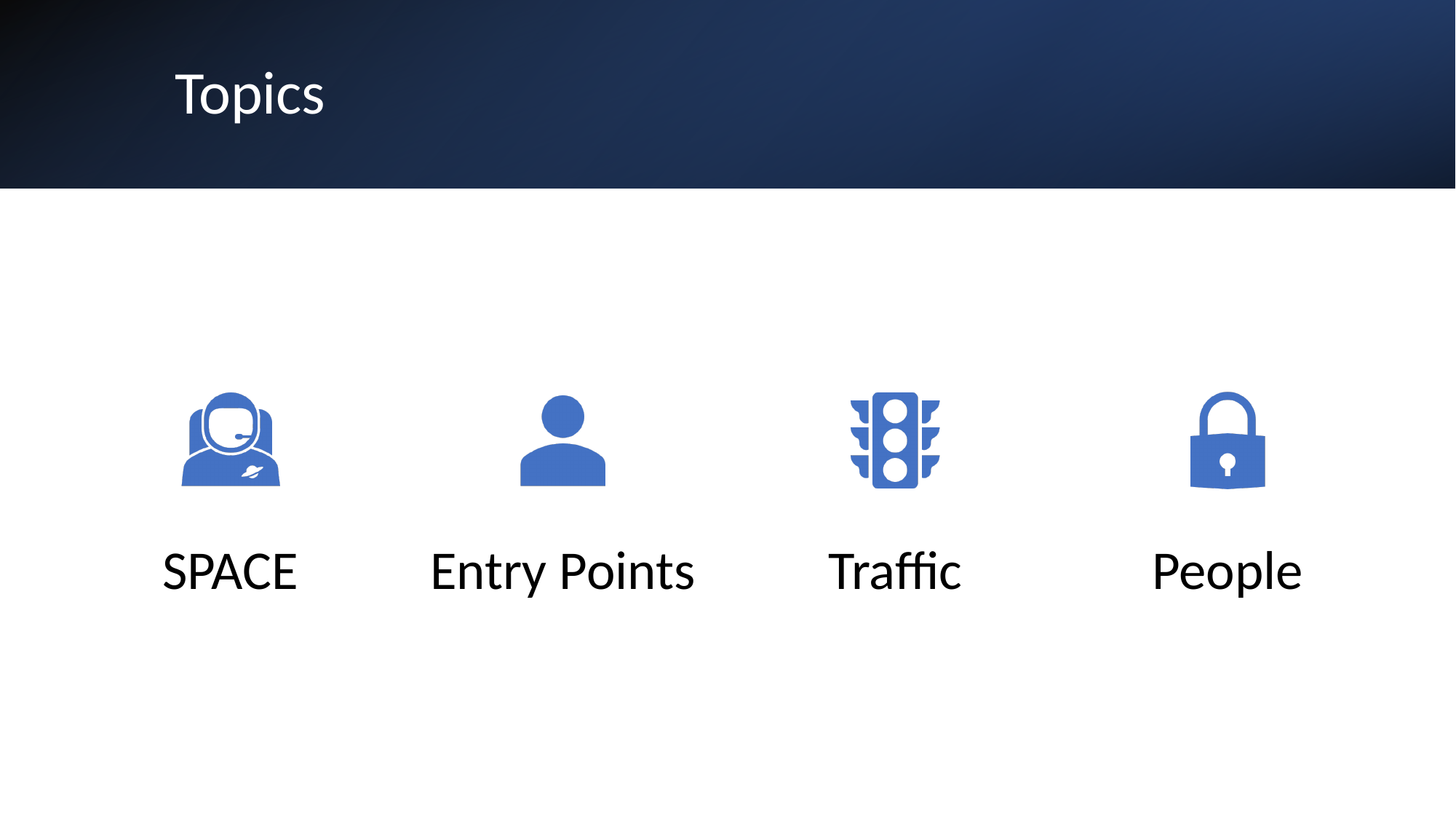

# Topics
SPACE
Entry Points
Traffic
People